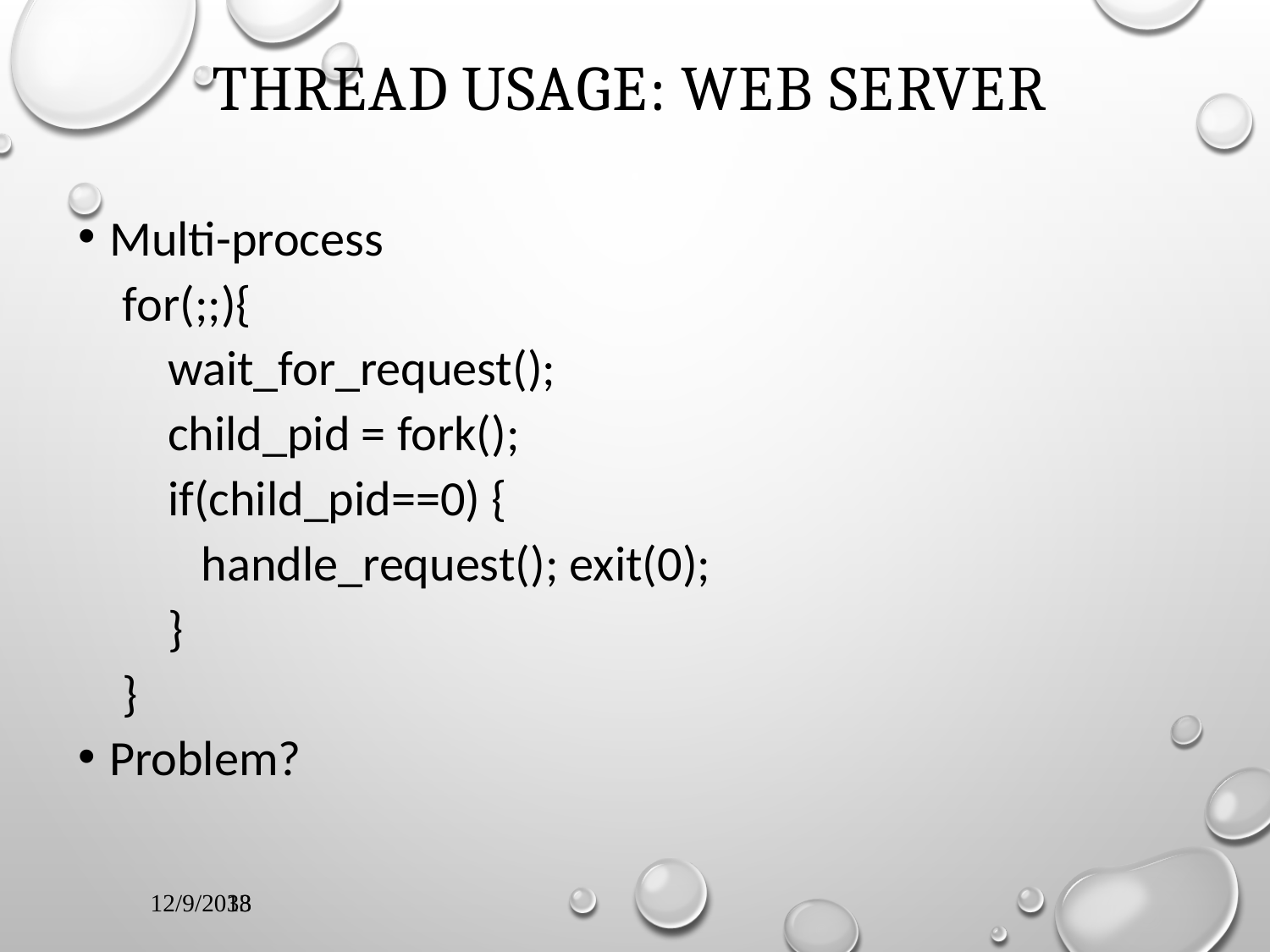

# Thread Usage: Web Server
Multi-process
    for(;;){
        wait_for_request();
        child_pid = fork();
        if(child_pid==0) {
           handle_request(); exit(0);
        }
    }
Problem?
12/9/2018
33